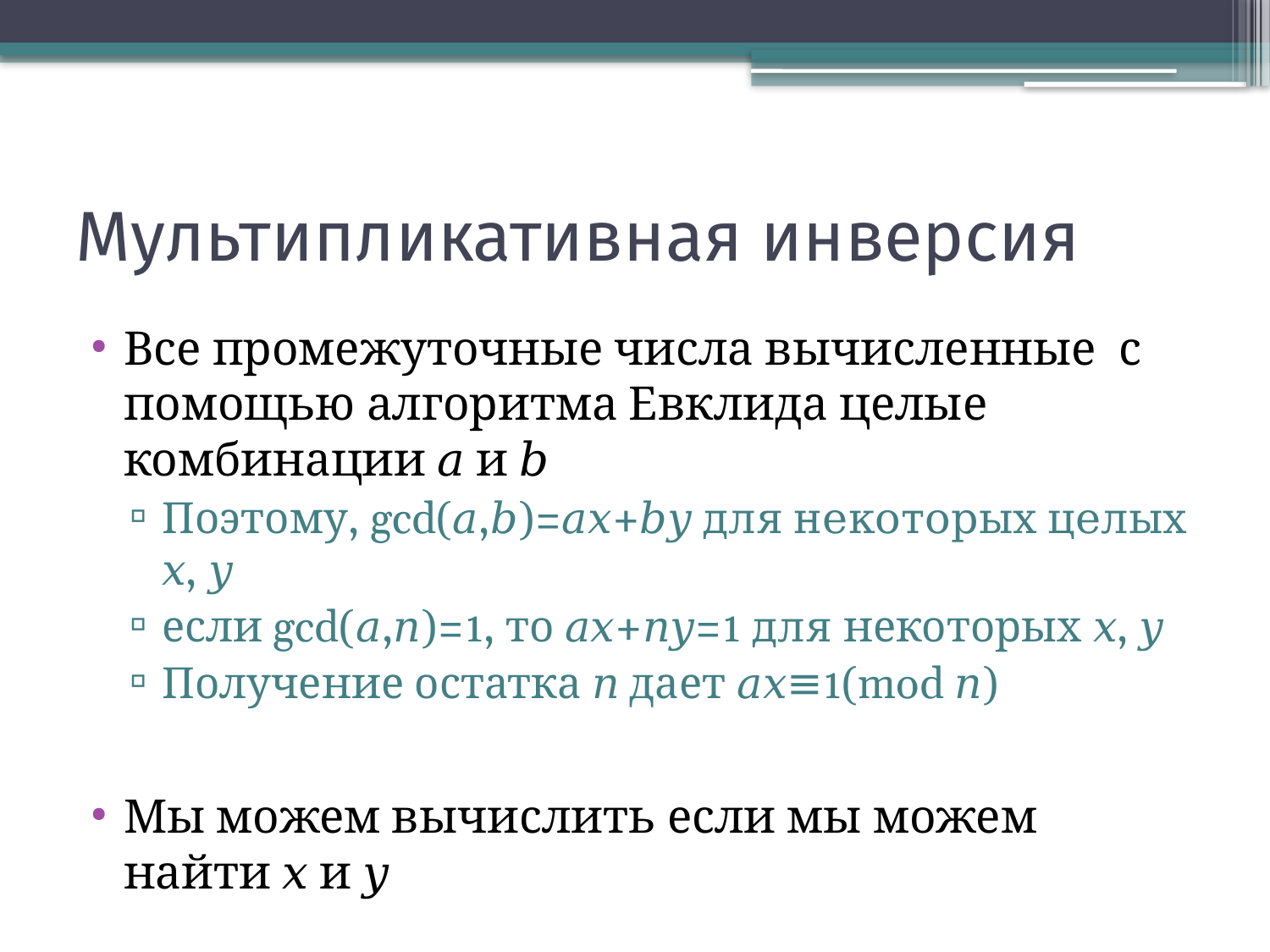

# Мультипликативная инверсия
Все промежуточные числа вычисленные  с помощью алгоритма Евклида целые комбинации 𝑎 и 𝑏
Поэтому, gcd(𝑎,𝑏)=𝑎𝑥+𝑏𝑦 для некоторых целых 𝑥, 𝑦
если gcd(𝑎,𝑛)=1, то 𝑎𝑥+𝑛𝑦=1 для некоторых 𝑥, 𝑦
Получение остатка 𝑛 дает 𝑎𝑥≡1⁡(mod⁡ 𝑛)

Мы можем вычислить если мы можем найти 𝑥 и 𝑦